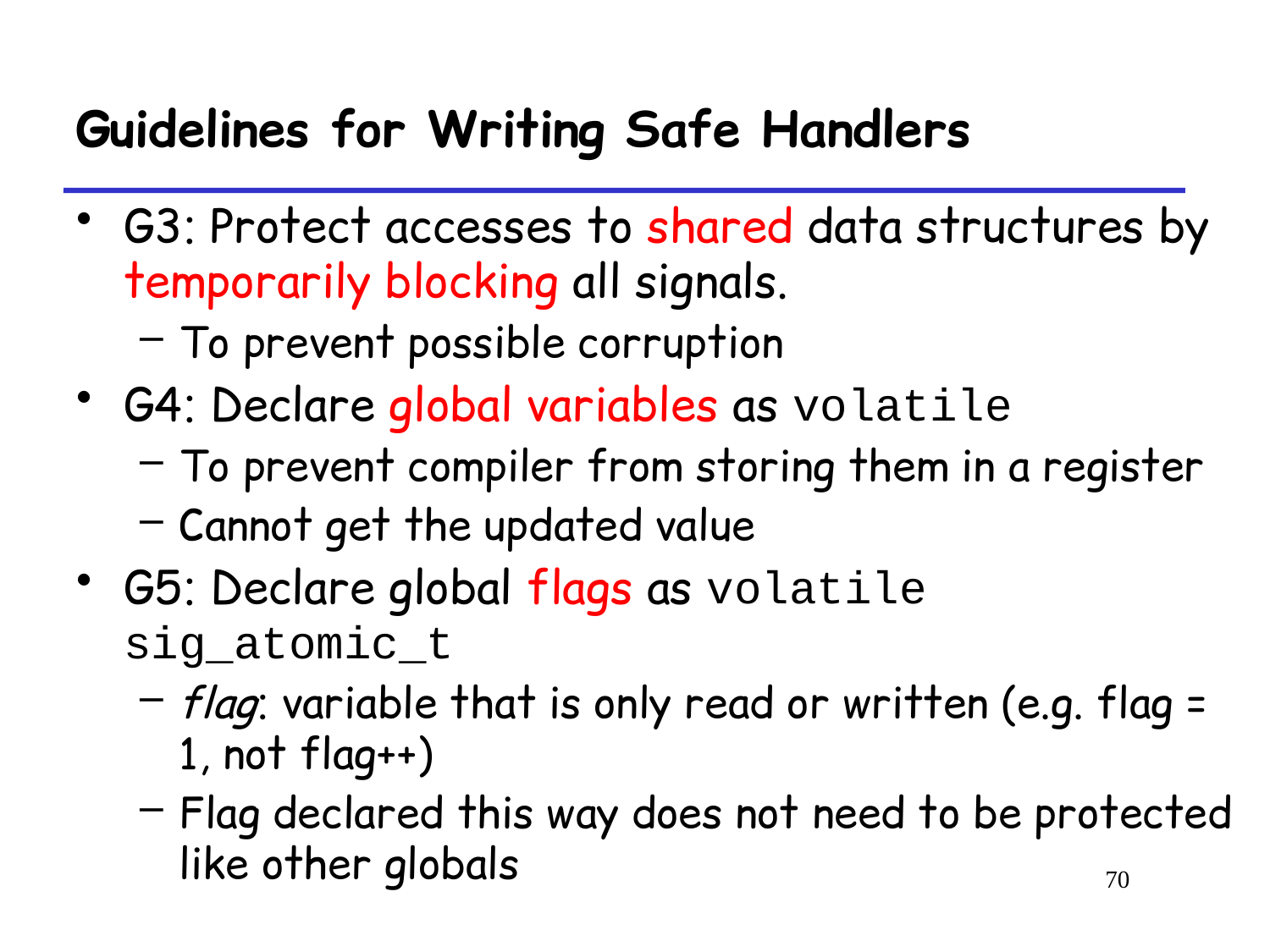

# Guidelines for Writing Safe Handlers
G3: Protect accesses to shared data structures by temporarily blocking all signals.
To prevent possible corruption
G4: Declare global variables as volatile
To prevent compiler from storing them in a register
Cannot get the updated value
G5: Declare global flags as volatile sig_atomic_t
flag: variable that is only read or written (e.g. flag = 1, not flag++)
Flag declared this way does not need to be protected  like other globals
70